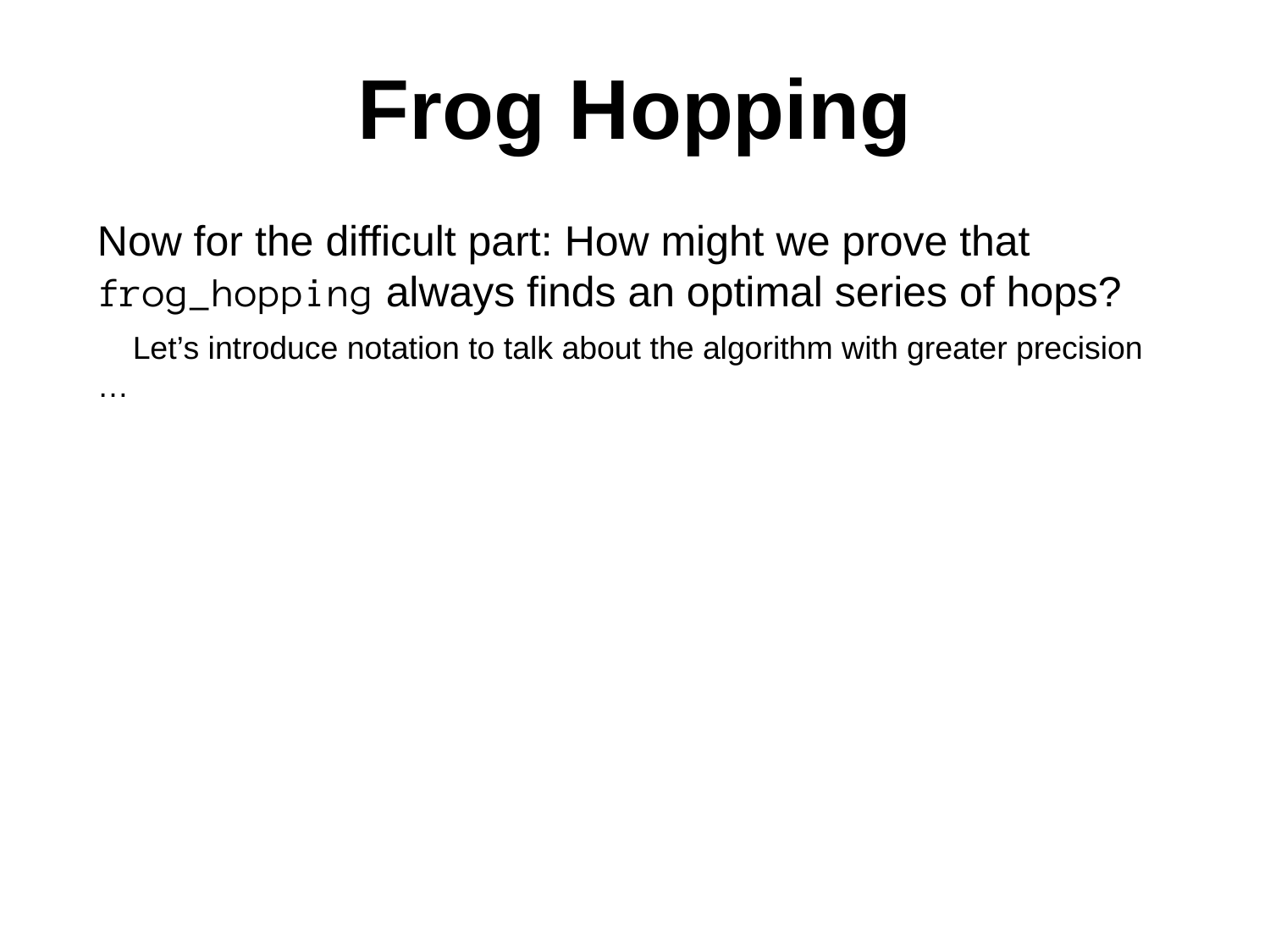

Frog Hopping
Now for the difficult part: How might we prove that frog_hopping always finds an optimal series of hops?

    Let’s introduce notation to talk about the algorithm with greater precision …